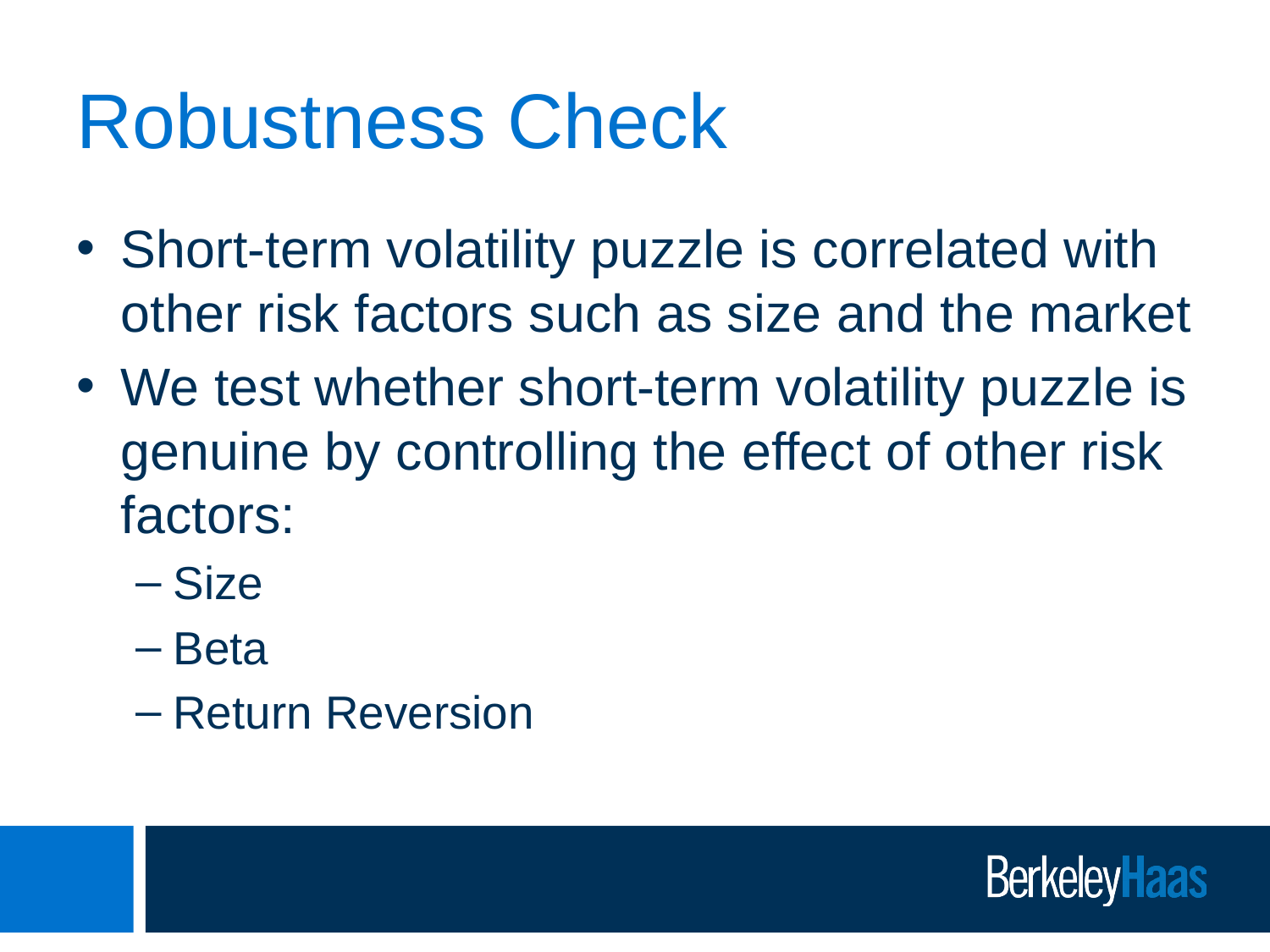

# Robustness Check
Short-term volatility puzzle is correlated with other risk factors such as size and the market
We test whether short-term volatility puzzle is genuine by controlling the effect of other risk factors:
Size
Beta
Return Reversion